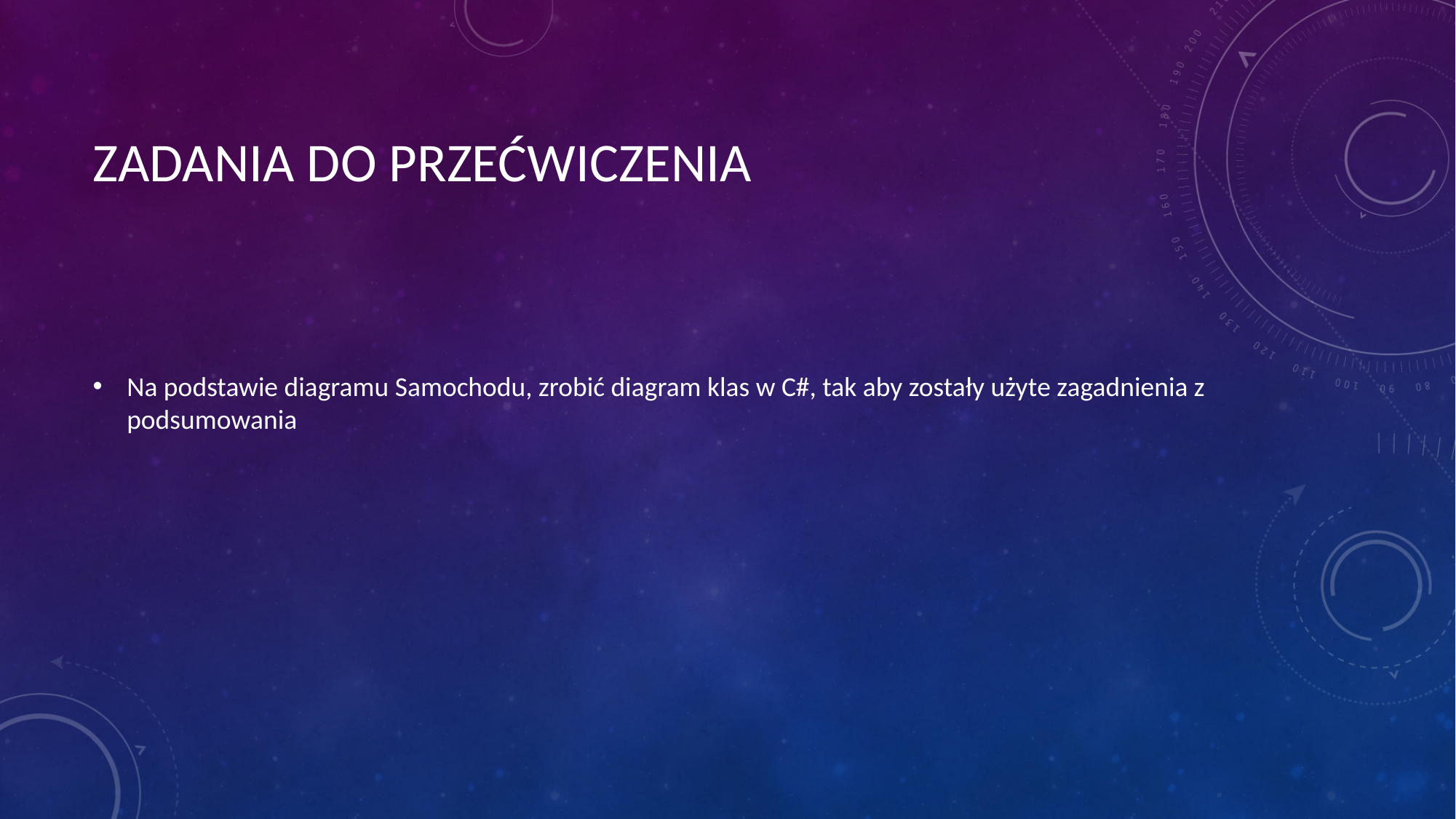

# Zadania do przećwiczenia
Na podstawie diagramu Samochodu, zrobić diagram klas w C#, tak aby zostały użyte zagadnienia z podsumowania